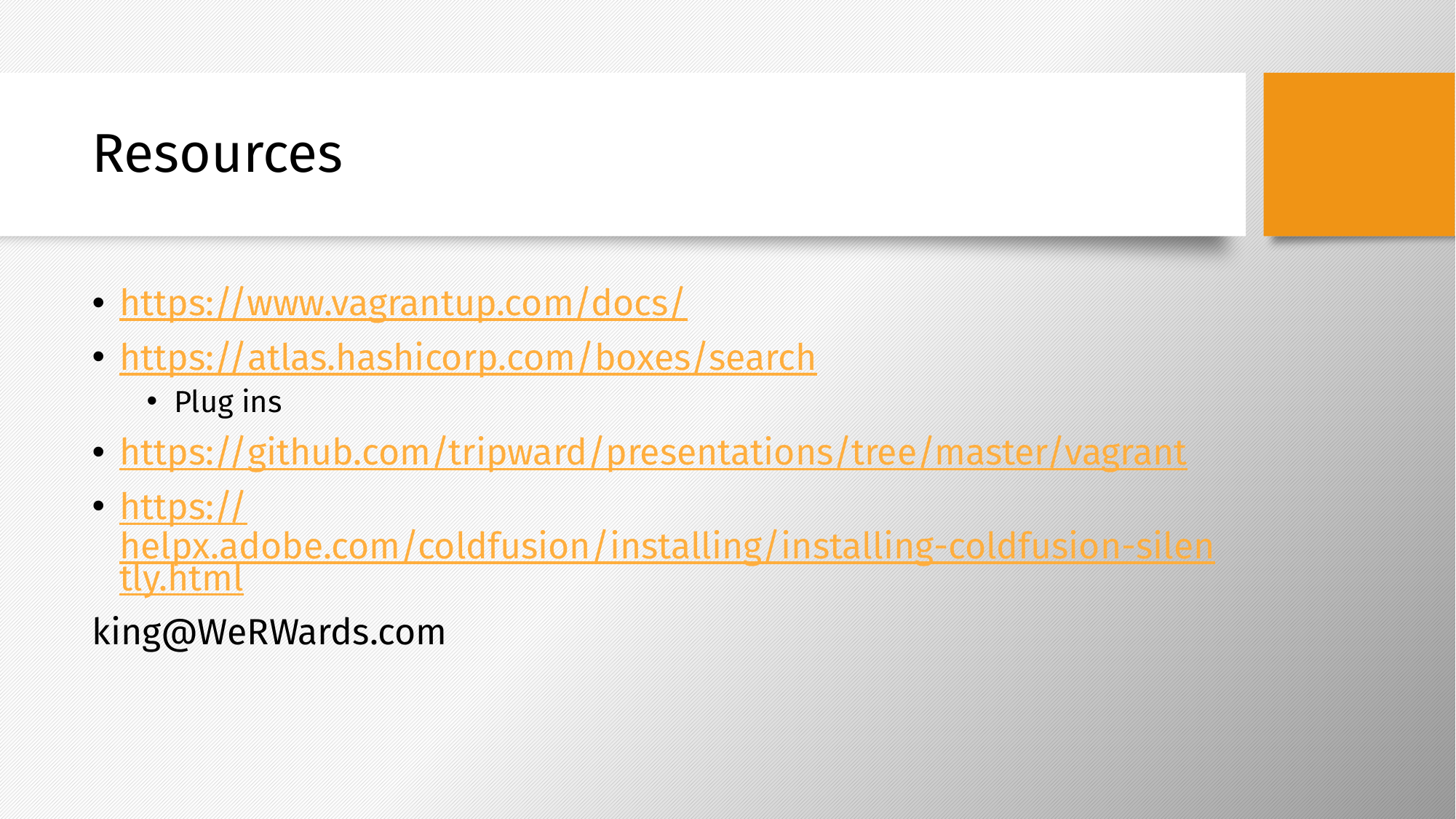

# Resources
https://www.vagrantup.com/docs/
https://atlas.hashicorp.com/boxes/search
Plug ins
https://github.com/tripward/presentations/tree/master/vagrant
https://helpx.adobe.com/coldfusion/installing/installing-coldfusion-silently.html
king@WeRWards.com